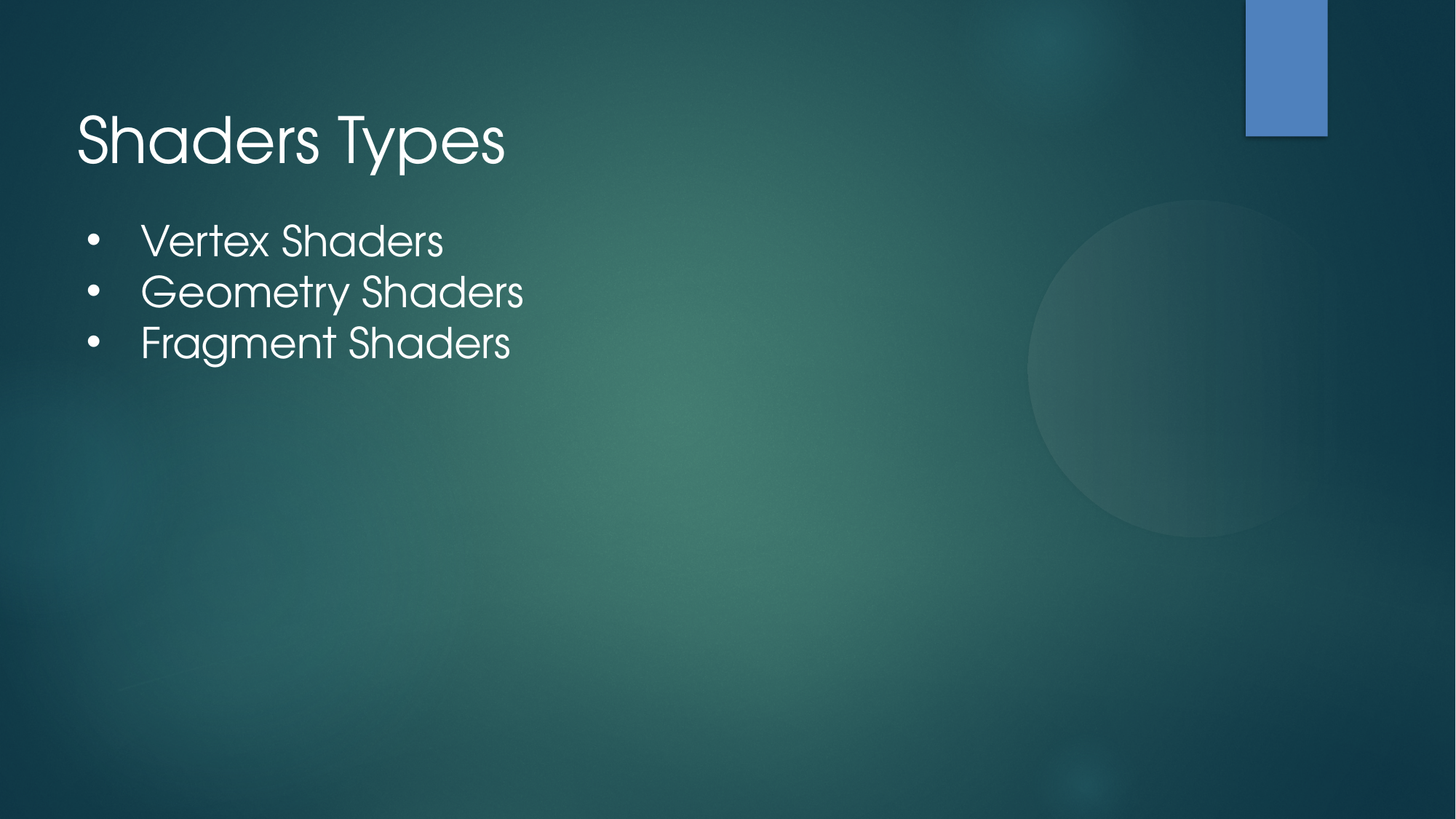

Shaders Types
Vertex Shaders
Geometry Shaders
Fragment Shaders